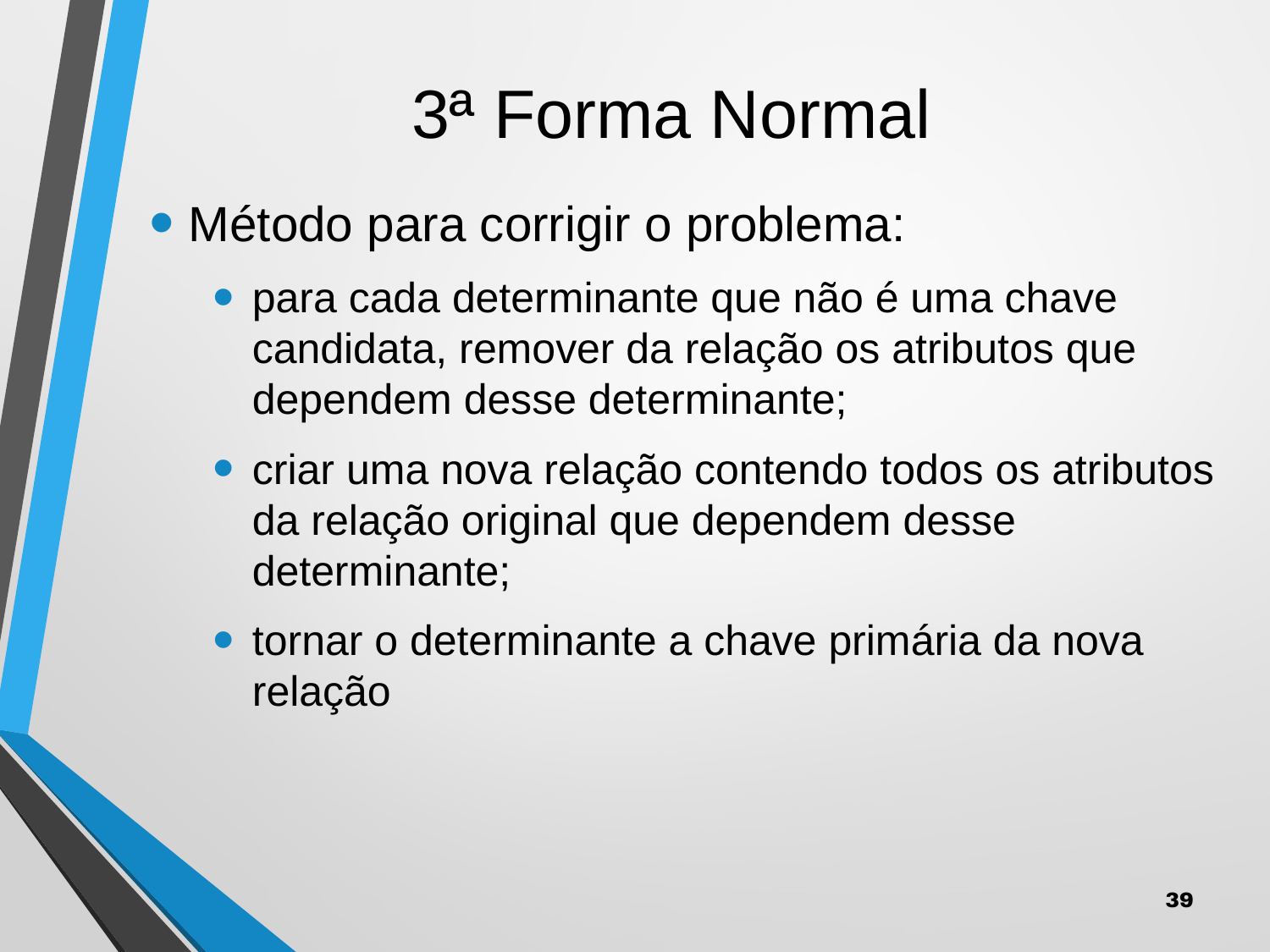

# 3ª Forma Normal
Método para corrigir o problema:
para cada determinante que não é uma chave candidata, remover da relação os atributos que dependem desse determinante;
criar uma nova relação contendo todos os atributos da relação original que dependem desse determinante;
tornar o determinante a chave primária da nova relação

39